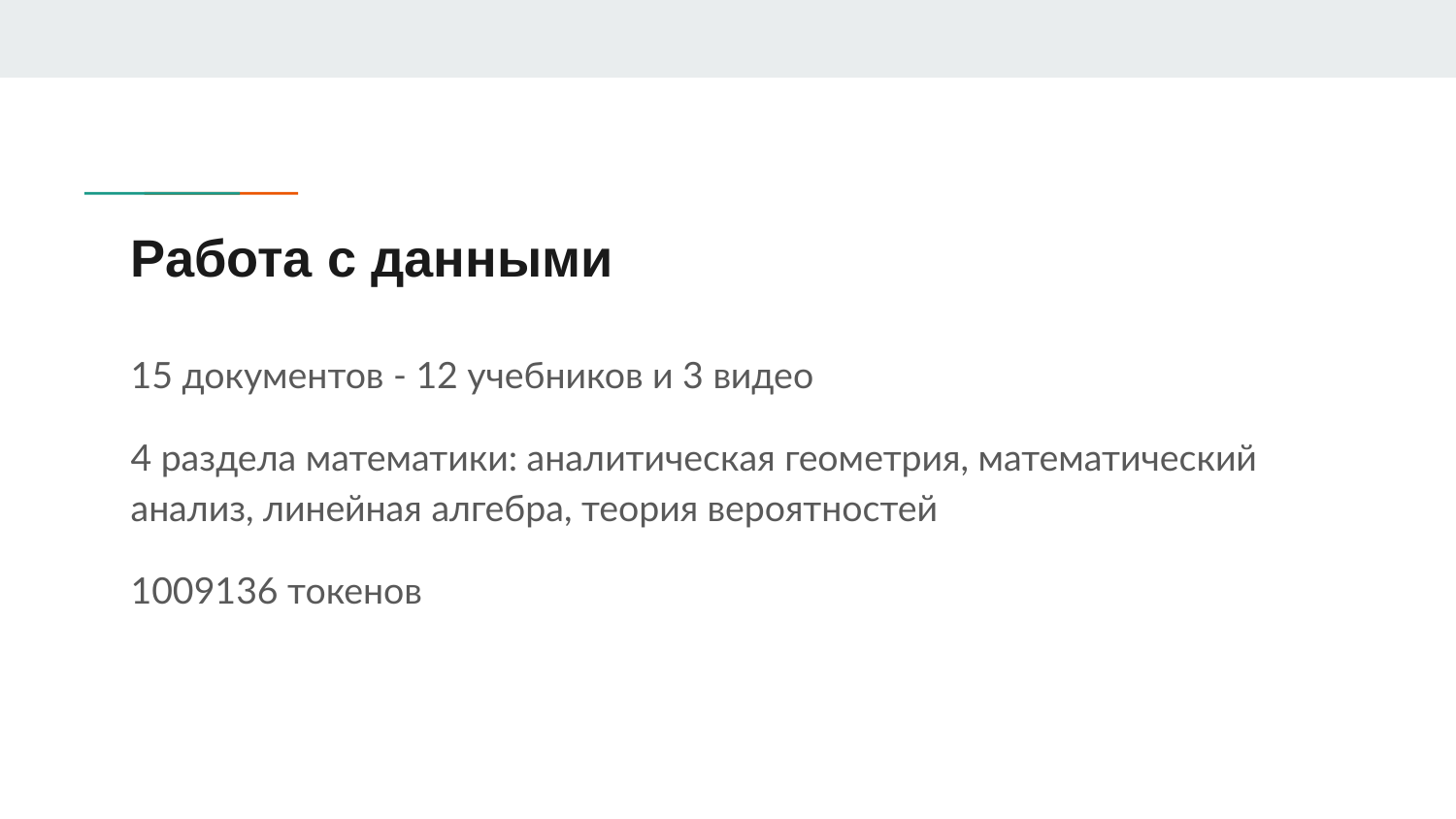

# Работа с данными
15 документов - 12 учебников и 3 видео
4 раздела математики: аналитическая геометрия, математический анализ, линейная алгебра, теория вероятностей
1009136 токенов